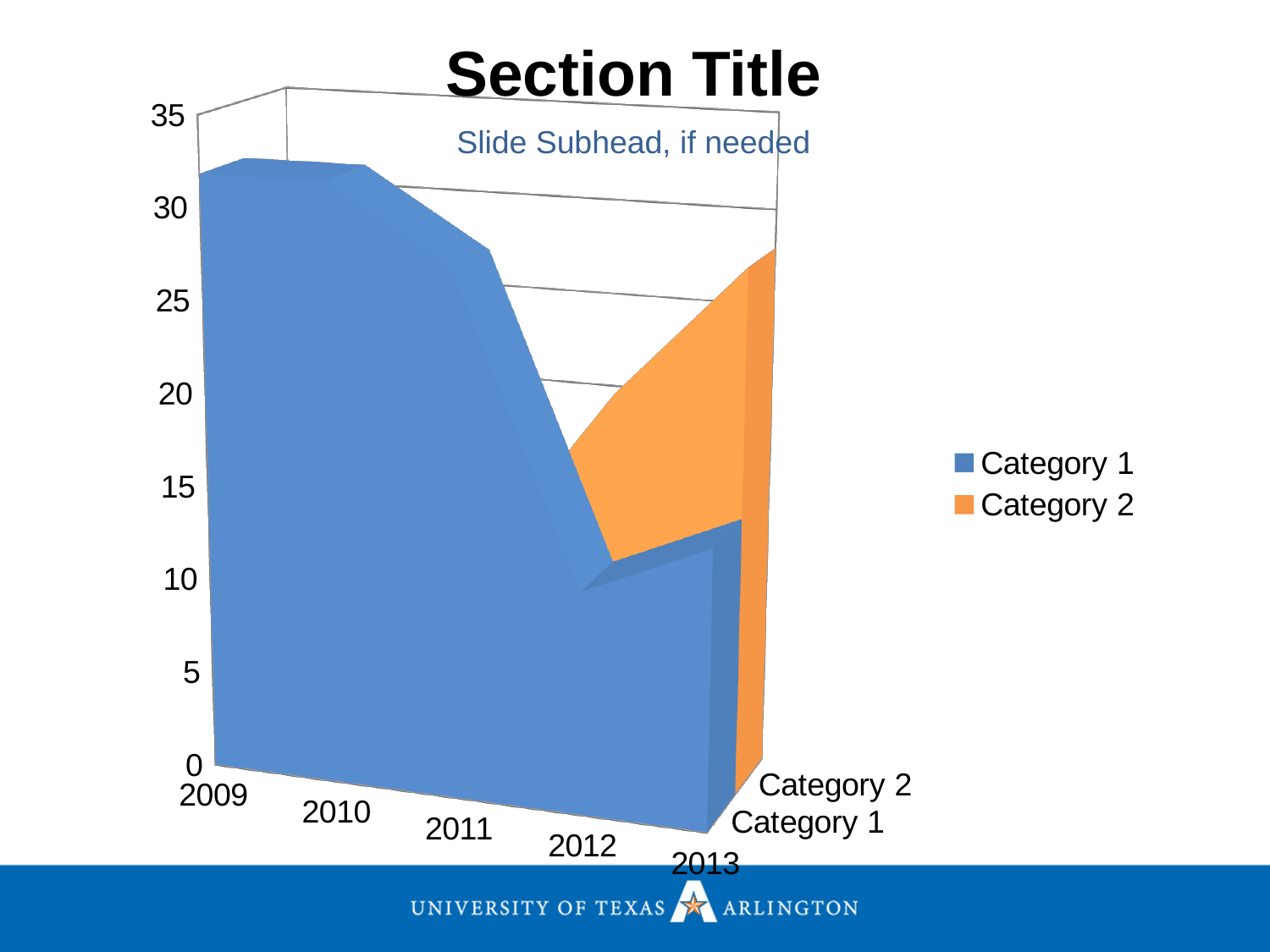

Section Title

[unsupported chart]

Slide Subhead, if needed